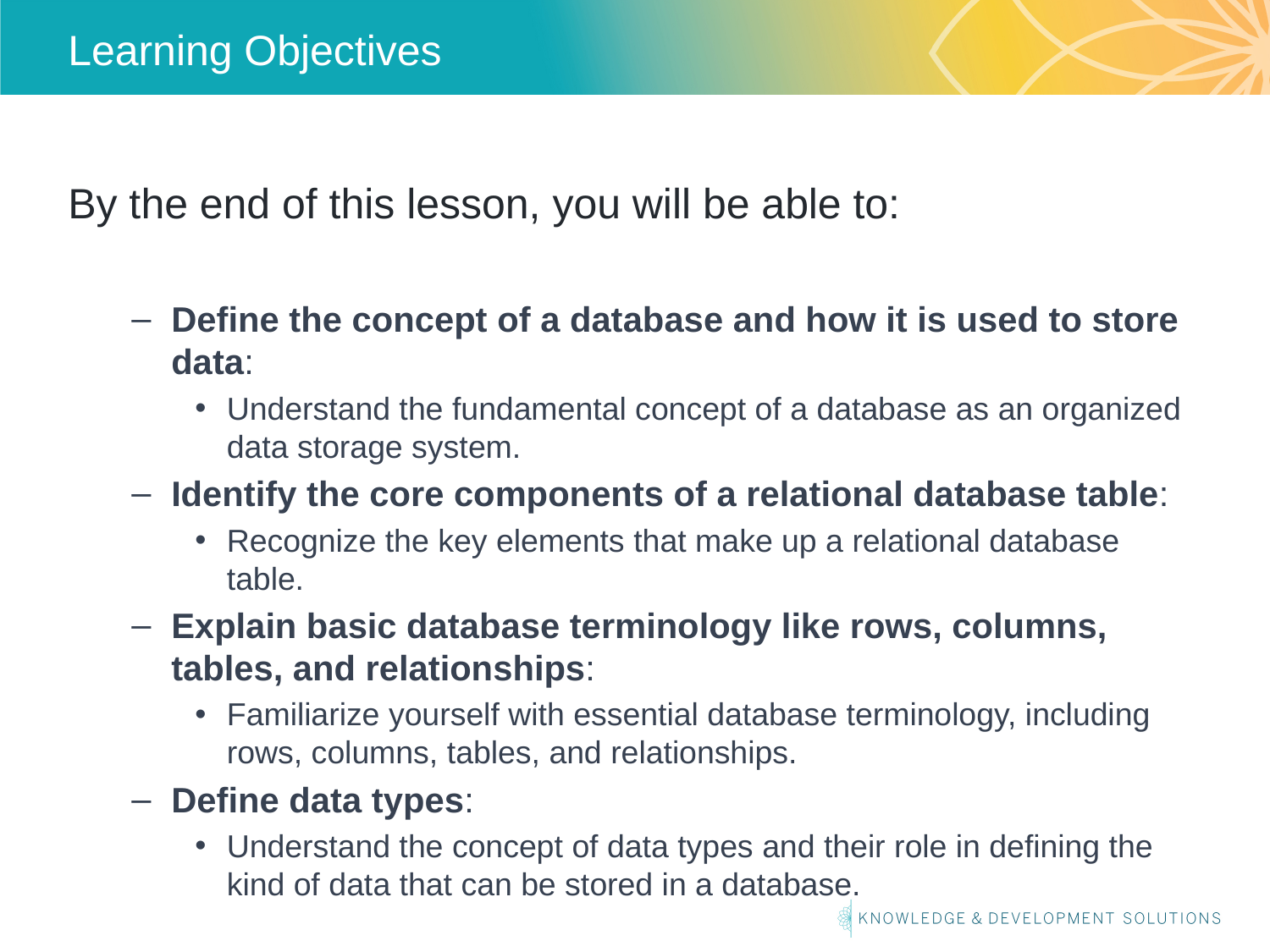

# Learning Objectives
By the end of this lesson, you will be able to:

Define the concept of a database and how it is used to store data:
Understand the fundamental concept of a database as an organized data storage system.
Identify the core components of a relational database table:
Recognize the key elements that make up a relational database table.
Explain basic database terminology like rows, columns, tables, and relationships:
Familiarize yourself with essential database terminology, including rows, columns, tables, and relationships.
Define data types:
Understand the concept of data types and their role in defining the kind of data that can be stored in a database.